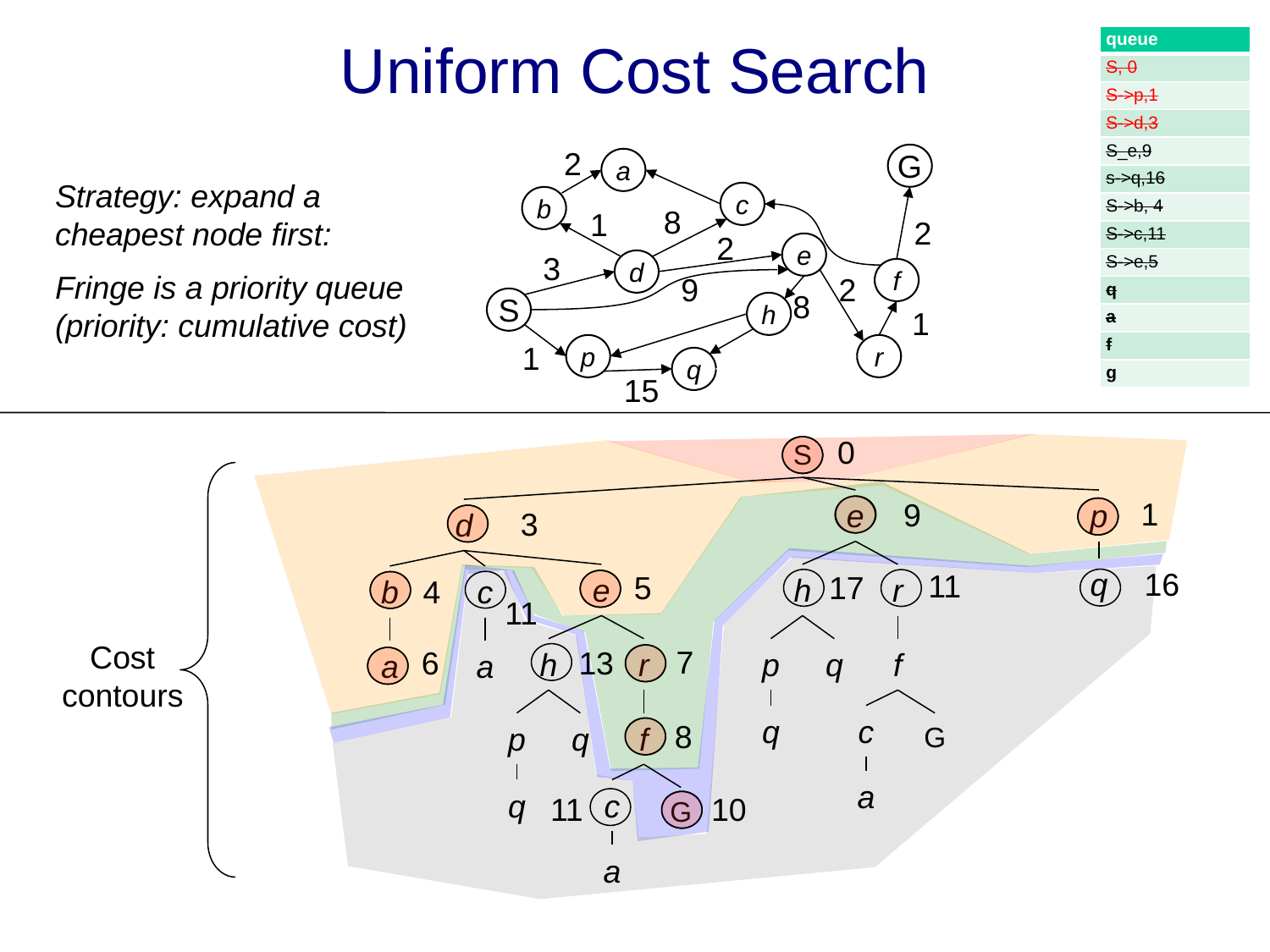

# Uniform Cost Search
| queue |
| --- |
| S, 0 |
| S->p,1 |
| S->d,3 |
| S\_e,9 |
| s->q,16 |
| S->b, 4 |
| S->c,11 |
| S->e,5 |
| q |
| a |
| f |
| g |
2
G
a
c
b
e
d
f
S
h
p
r
q
8
1
2
2
3
2
9
8
1
1
15
Strategy: expand a cheapest node first:
Fringe is a priority queue (priority: cumulative cost)

0
S
e
h
r
p
q
f
q
c
G
a
p
d
q
e
h
r
p
q
f
q
c
G
a
b
c
a
a

1
9

3

16
11
5
17
4

11
Cost contours
7
6
13

8

11
10